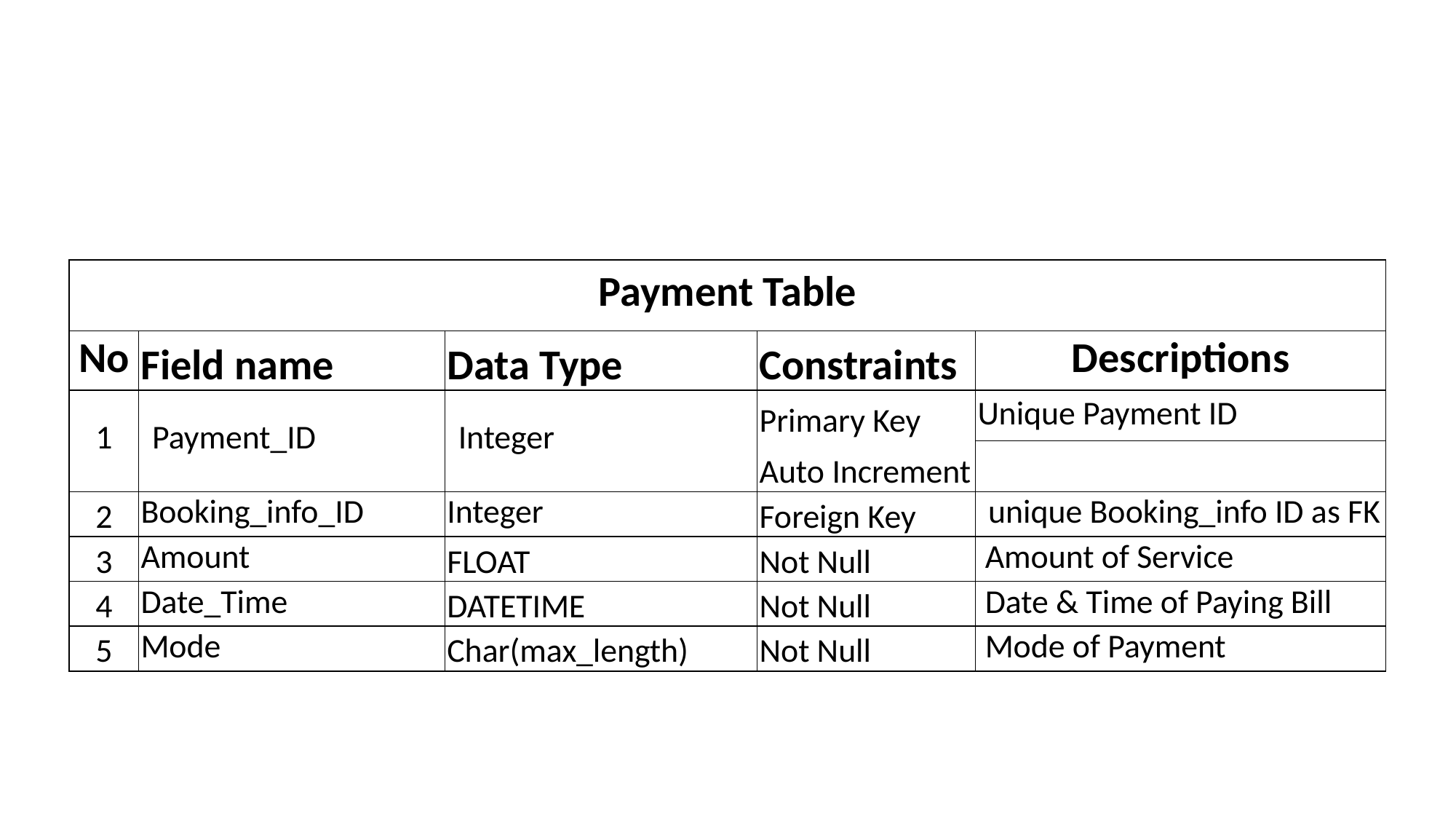

| Payment Table |  |  |  |  |
| --- | --- | --- | --- | --- |
| No | Field name | Data Type | Constraints | Descriptions |
| 1 | Payment\_ID | Integer | Primary Key | Unique Payment ID |
|  |  |  | Auto Increment |  |
| 2 | Booking\_info\_ID | Integer | Foreign Key | unique Booking\_info ID as FK |
| 3 | Amount | FLOAT | Not Null | Amount of Service |
| 4 | Date\_Time | DATETIME | Not Null | Date & Time of Paying Bill |
| 5 | Mode | Char(max\_length) | Not Null | Mode of Payment |